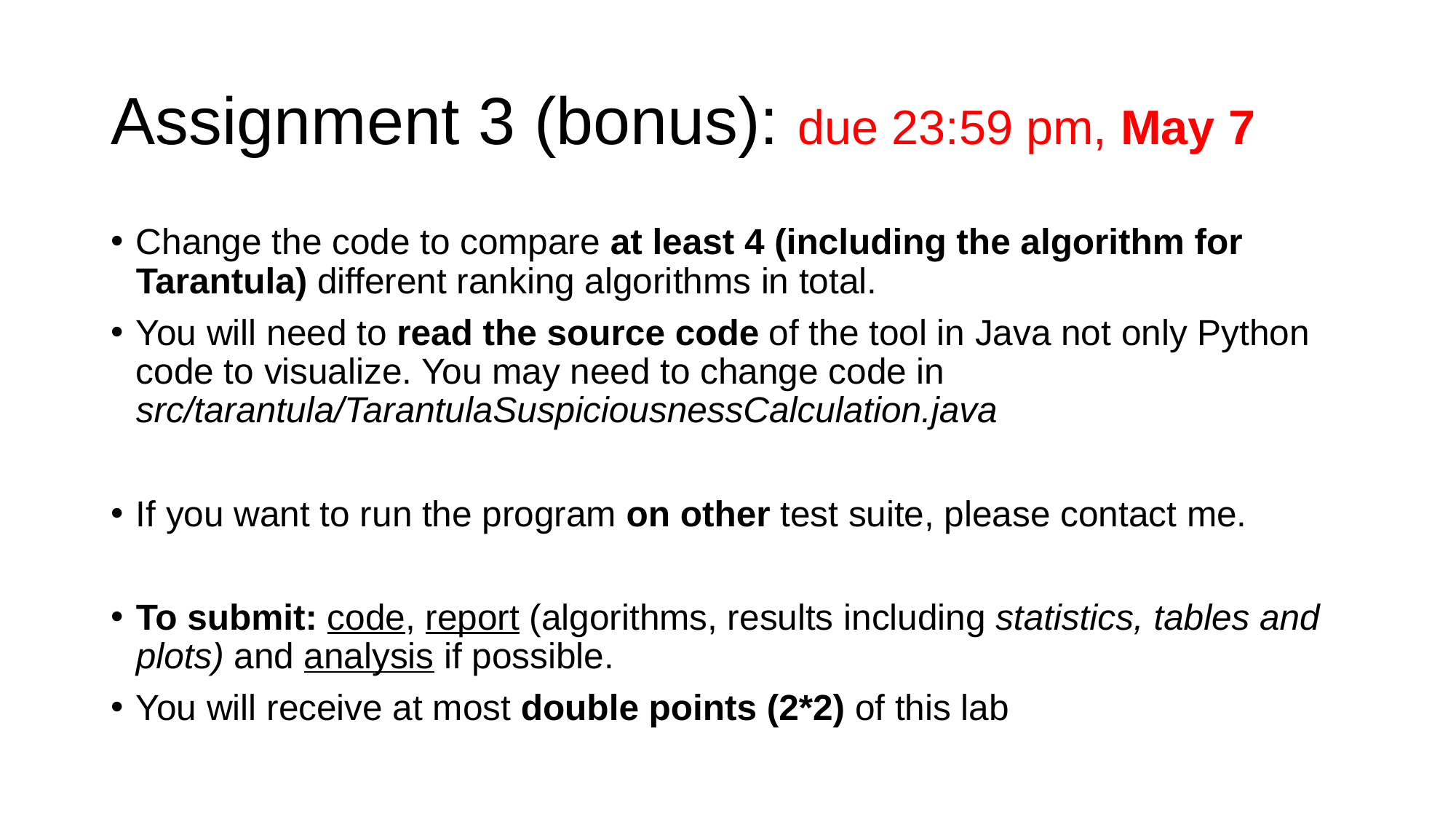

# Assignment 3 (bonus): due 23:59 pm, May 7
Change the code to compare at least 4 (including the algorithm for Tarantula) different ranking algorithms in total.
You will need to read the source code of the tool in Java not only Python code to visualize. You may need to change code in src/tarantula/TarantulaSuspiciousnessCalculation.java

If you want to run the program on other test suite, please contact me.

To submit: code, report (algorithms, results including statistics, tables and plots) and analysis if possible.
You will receive at most double points (2*2) of this lab